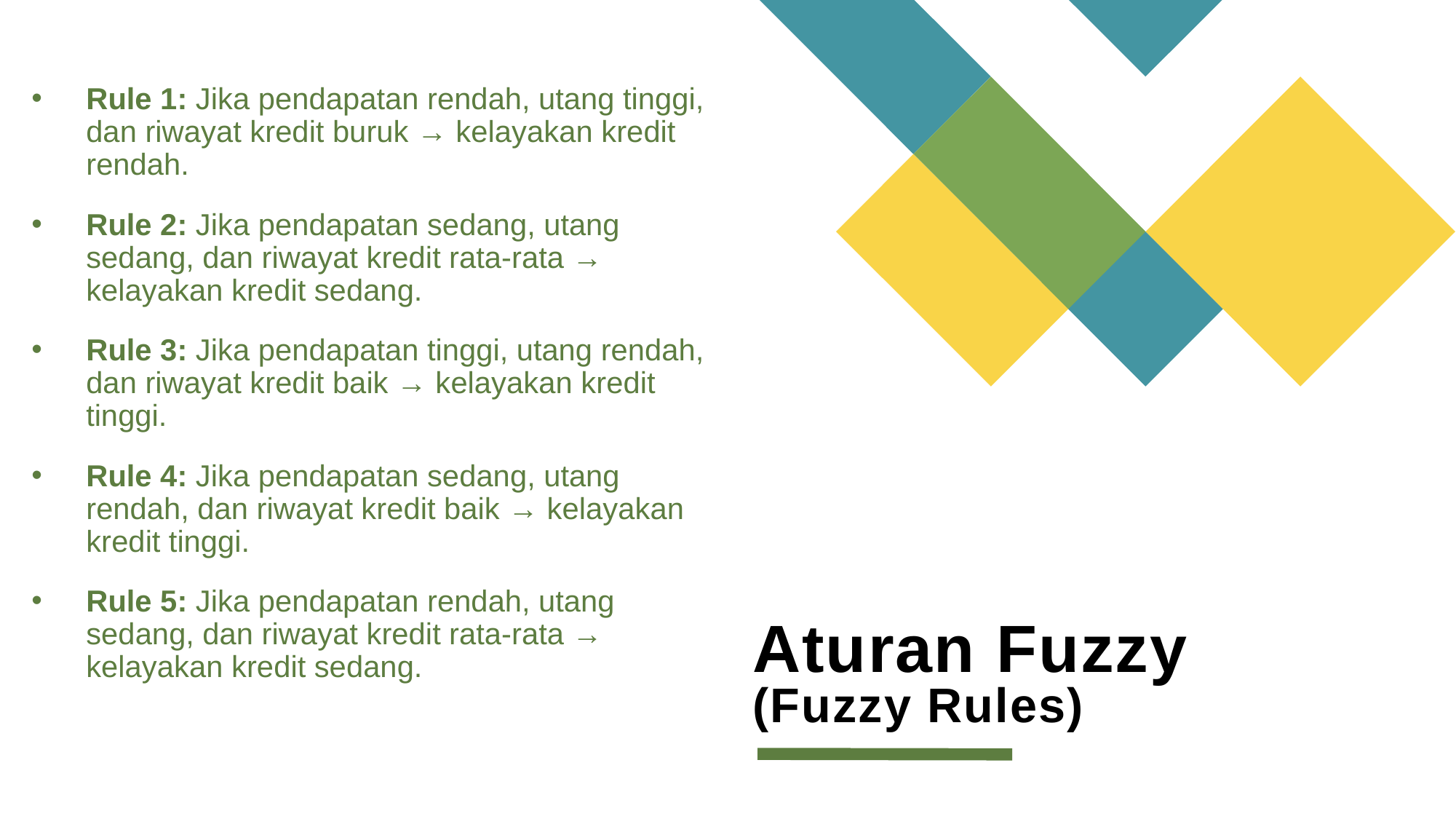

Rule 1: Jika pendapatan rendah, utang tinggi, dan riwayat kredit buruk → kelayakan kredit rendah.
Rule 2: Jika pendapatan sedang, utang sedang, dan riwayat kredit rata-rata → kelayakan kredit sedang.
Rule 3: Jika pendapatan tinggi, utang rendah, dan riwayat kredit baik → kelayakan kredit tinggi.
Rule 4: Jika pendapatan sedang, utang rendah, dan riwayat kredit baik → kelayakan kredit tinggi.
Rule 5: Jika pendapatan rendah, utang sedang, dan riwayat kredit rata-rata → kelayakan kredit sedang.

# Aturan Fuzzy (Fuzzy Rules)